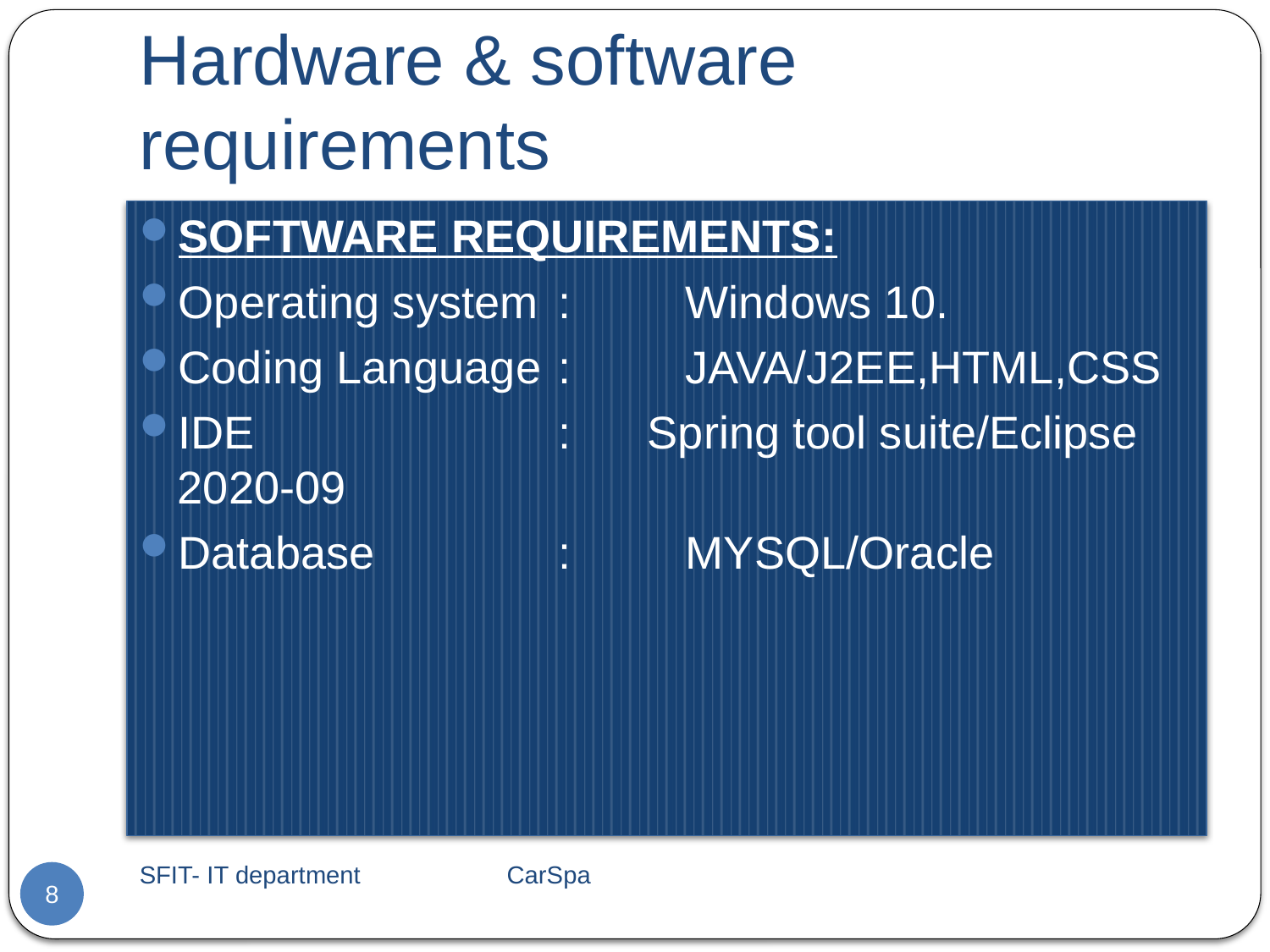

# Hardware & software requirements
SOFTWARE REQUIREMENTS:
Operating system 	: 	Windows 10.
Coding Language	: 	JAVA/J2EE,HTML,CSS
IDE			:      Spring tool suite/Eclipse 2020-09
Database		:	MYSQL/Oracle

SFIT- IT department                     CarSpa
8